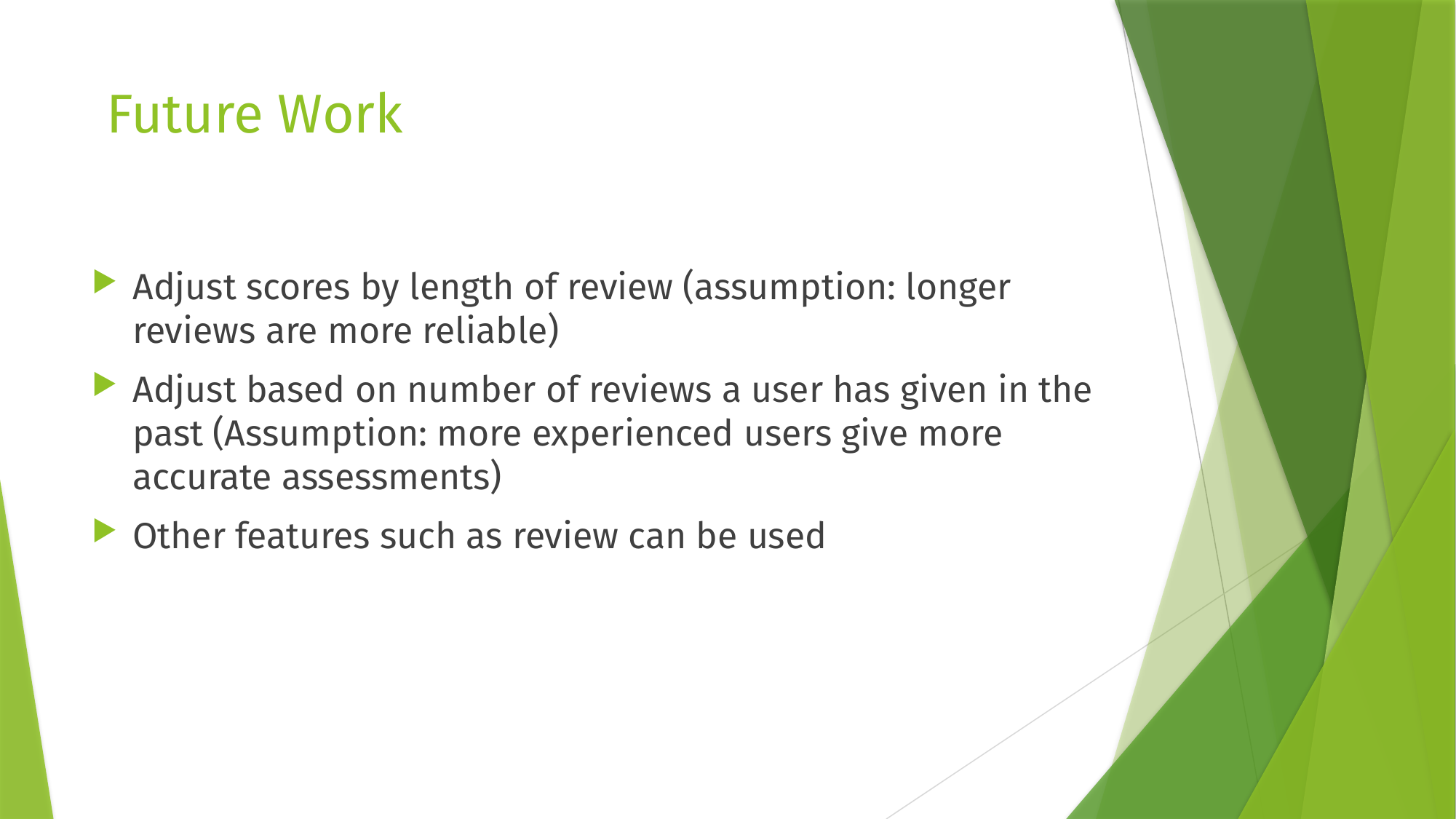

# Future Work
Adjust scores by length of review (assumption: longer reviews are more reliable)
Adjust based on number of reviews a user has given in the past (Assumption: more experienced users give more accurate assessments)
Other features such as review can be used